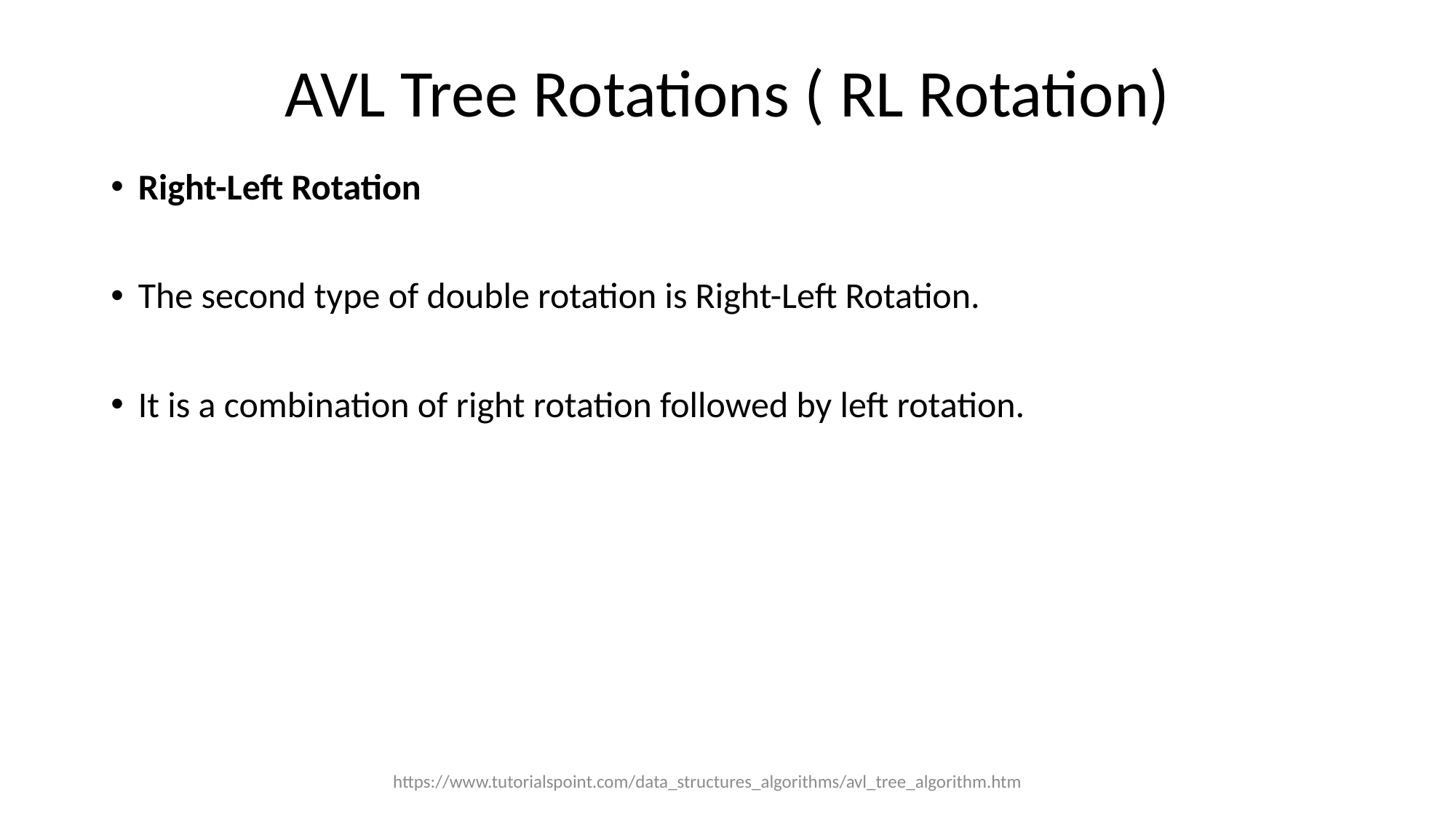

# AVL Tree Rotations ( RL Rotation)
Right-Left Rotation

The second type of double rotation is Right-Left Rotation.

It is a combination of right rotation followed by left rotation.

https://www.tutorialspoint.com/data_structures_algorithms/avl_tree_algorithm.htm